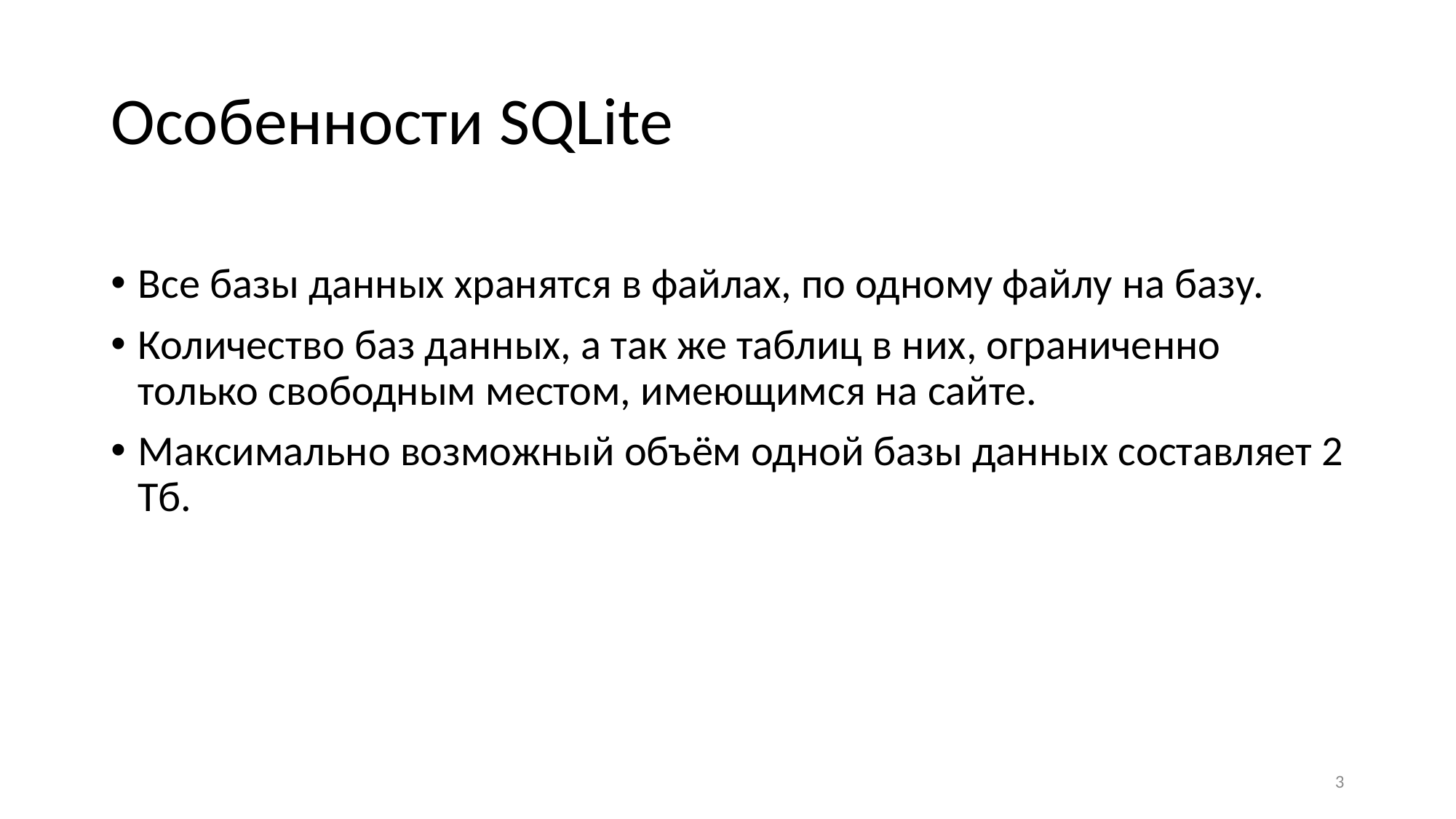

# Особенности SQLite
Все базы данных хранятся в файлах, по одному файлу на базу.
Количество баз данных, а так же таблиц в них, ограниченно только свободным местом, имеющимся на сайте.
Максимально возможный объём одной базы данных составляет 2 Тб.
3